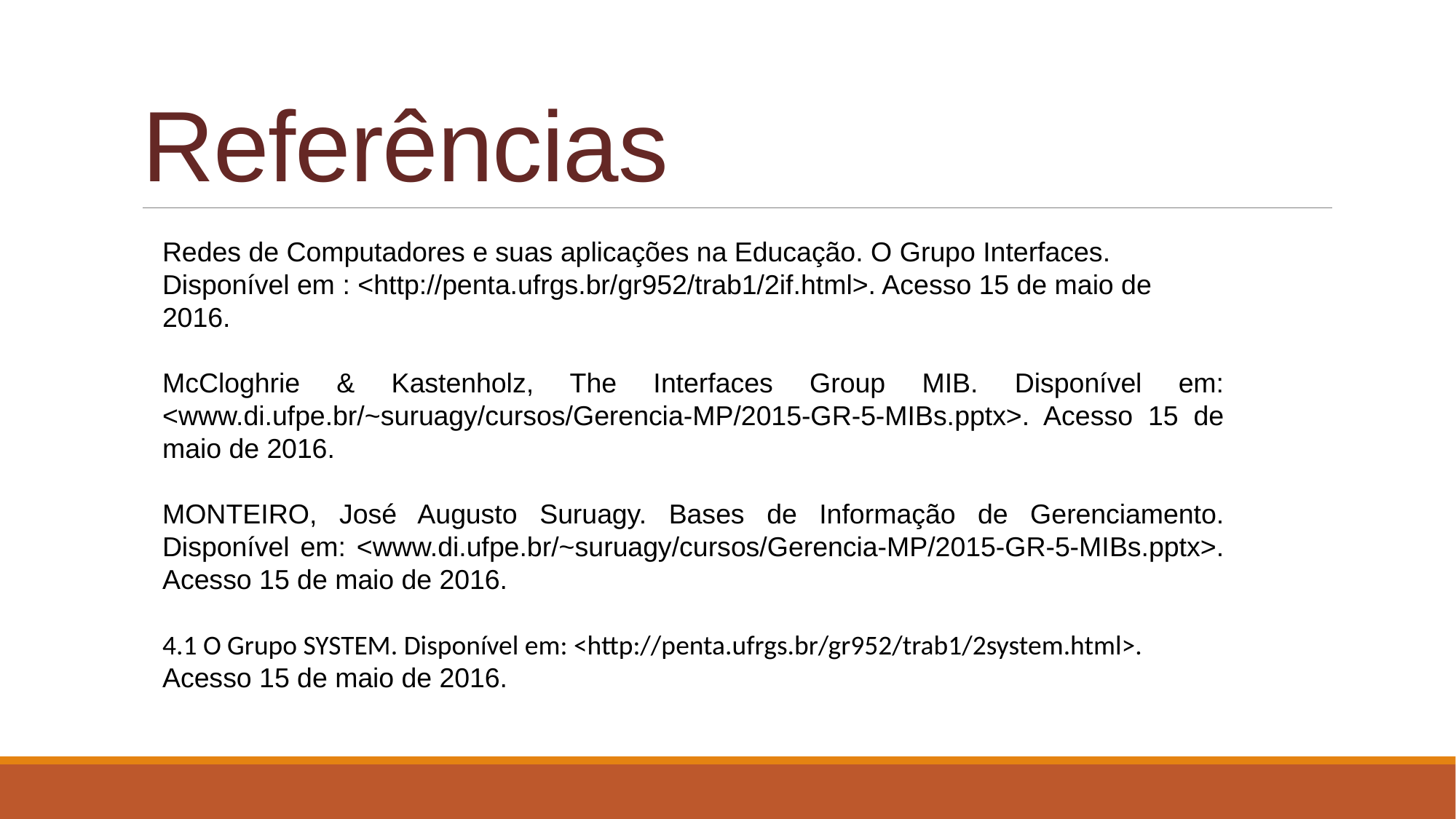

# Referências
Redes de Computadores e suas aplicações na Educação. O Grupo Interfaces. Disponível em : <http://penta.ufrgs.br/gr952/trab1/2if.html>. Acesso 15 de maio de 2016.

McCloghrie & Kastenholz, The Interfaces Group MIB. Disponível em: <www.di.ufpe.br/~suruagy/cursos/Gerencia-MP/2015-GR-5-MIBs.pptx>. Acesso 15 de maio de 2016.

MONTEIRO, José Augusto Suruagy. Bases de Informação de Gerenciamento. Disponível em: <www.di.ufpe.br/~suruagy/cursos/Gerencia-MP/2015-GR-5-MIBs.pptx>. Acesso 15 de maio de 2016.

4.1 O Grupo SYSTEM. Disponível em: <http://penta.ufrgs.br/gr952/trab1/2system.html>. Acesso 15 de maio de 2016.